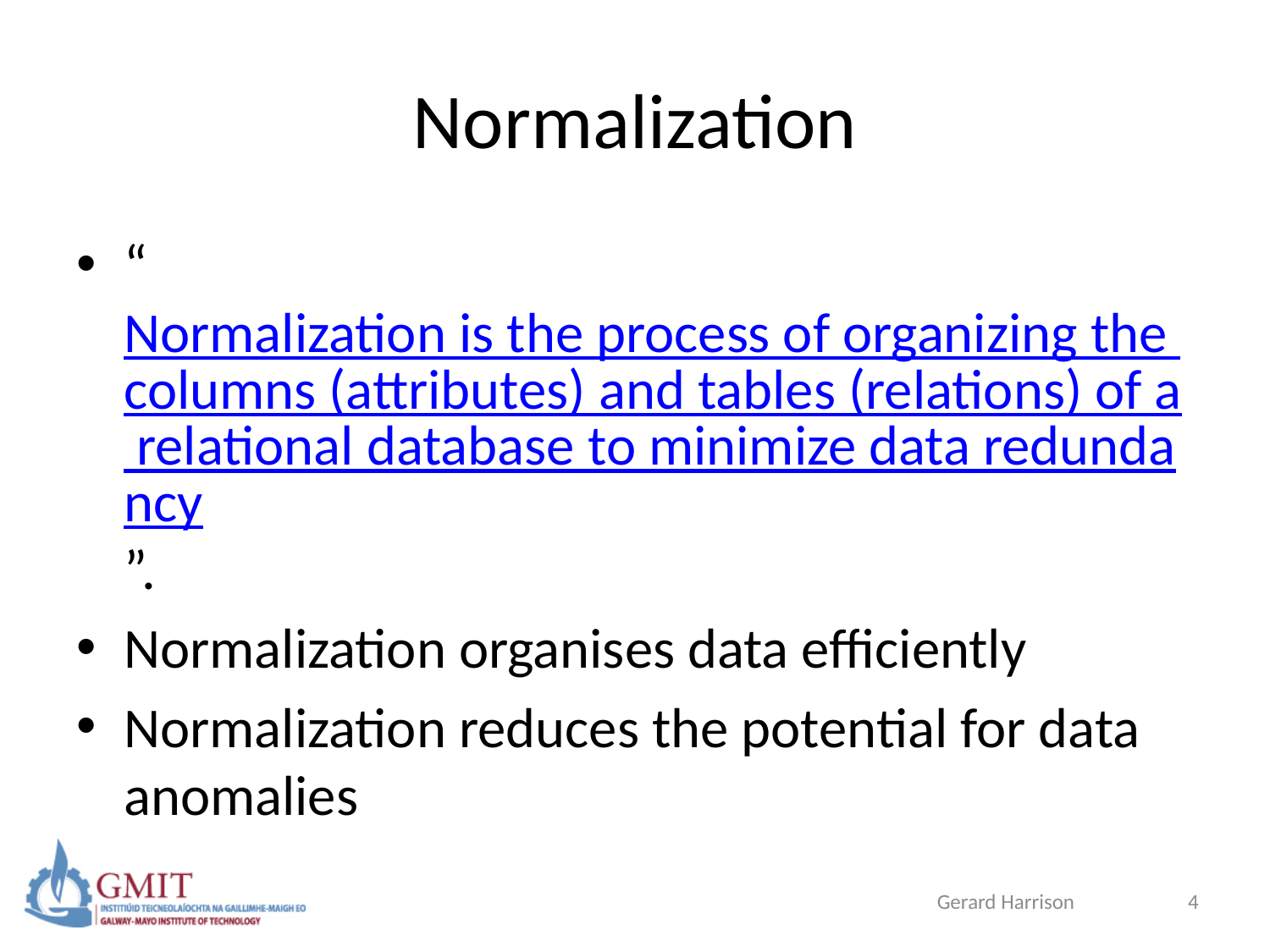

# Normalization
“Normalization is the process of organizing the columns (attributes) and tables (relations) of a relational database to minimize data redundancy”.
Normalization organises data efficiently
Normalization reduces the potential for data anomalies
Gerard Harrison
4